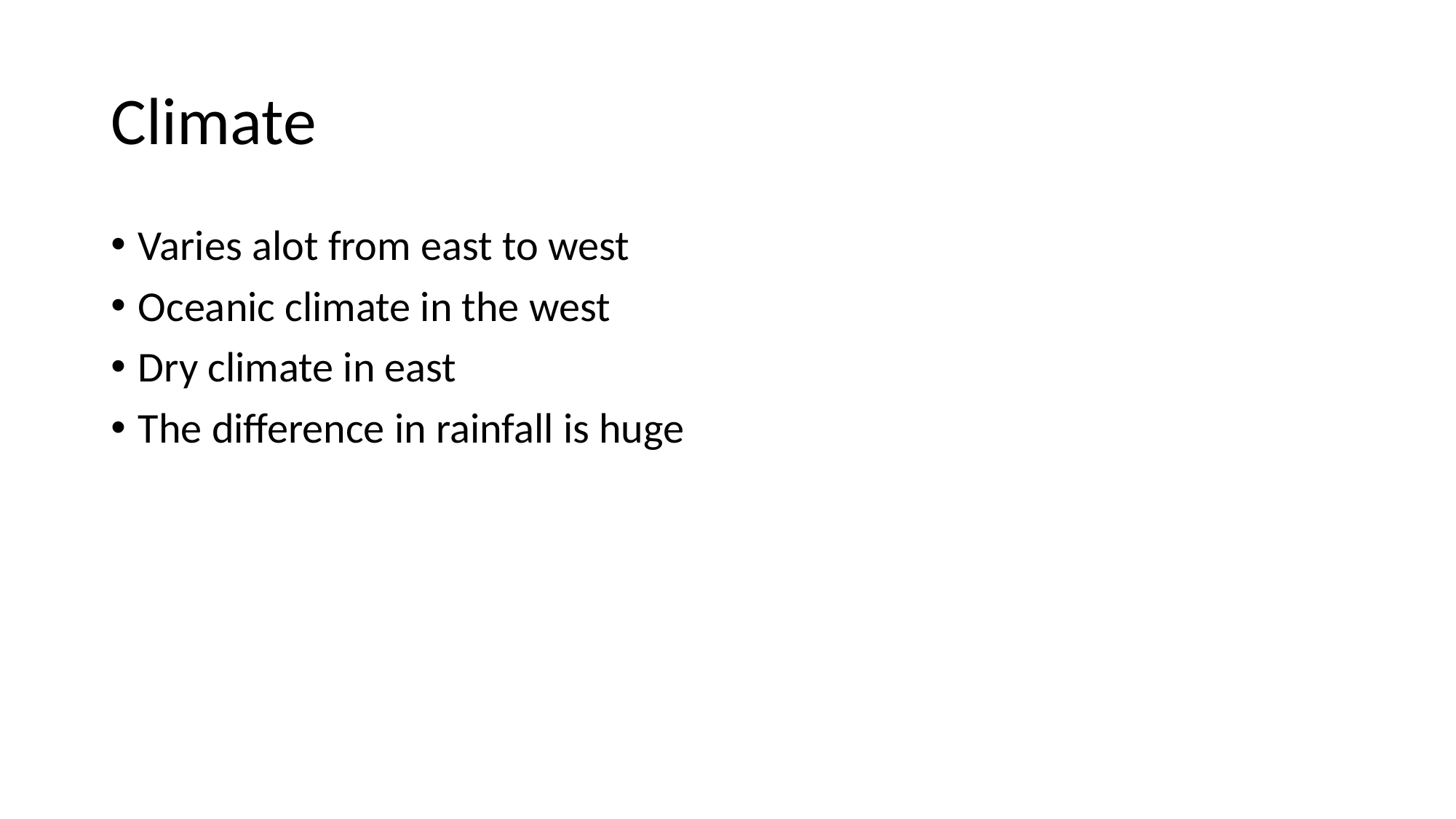

# Climate
Varies alot from east to west
Oceanic climate in the west
Dry climate in east
The difference in rainfall is huge